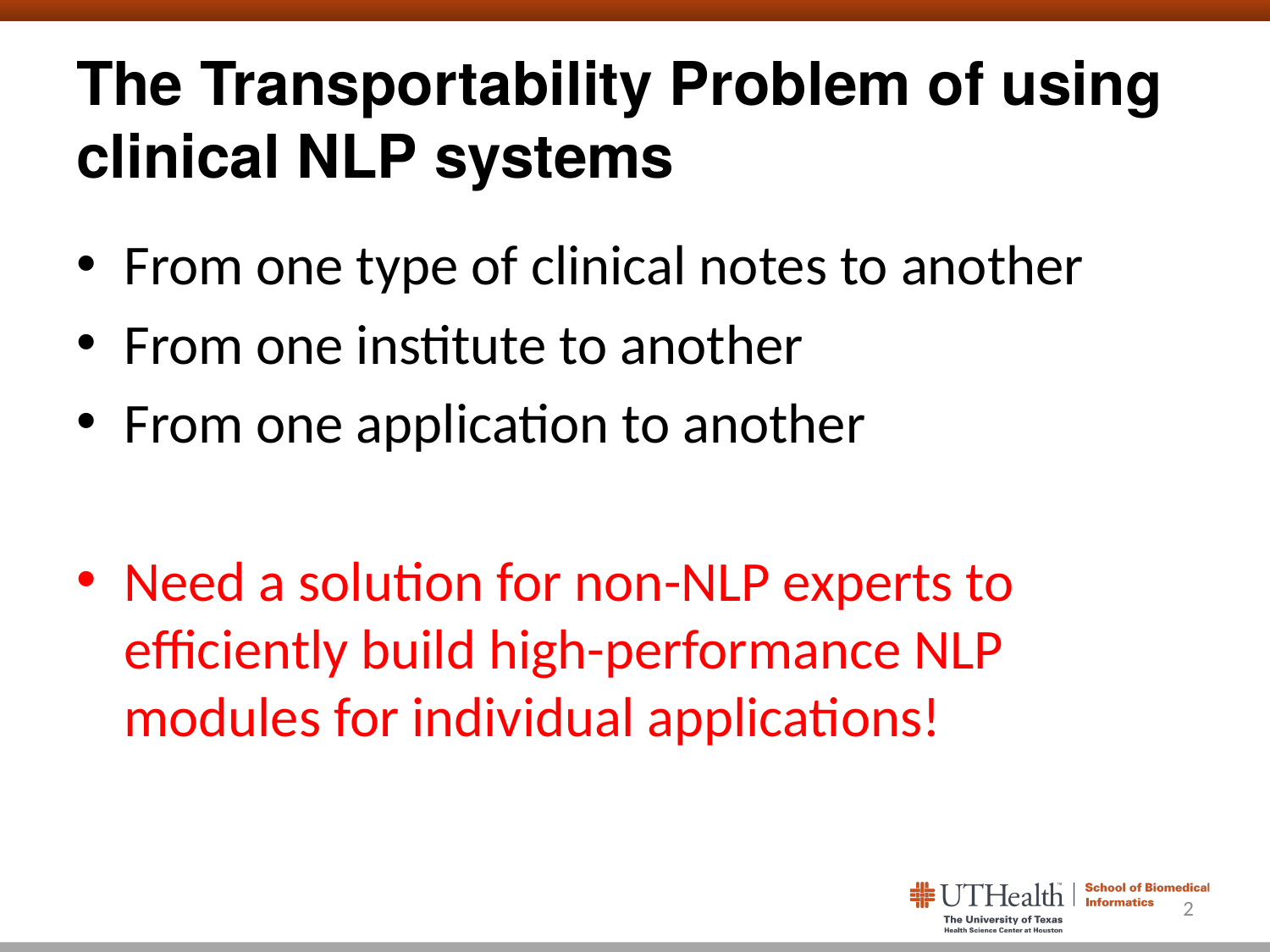

# The Transportability Problem of using clinical NLP systems
From one type of clinical notes to another
From one institute to another
From one application to another

Need a solution for non-NLP experts to efficiently build high-performance NLP modules for individual applications!

2